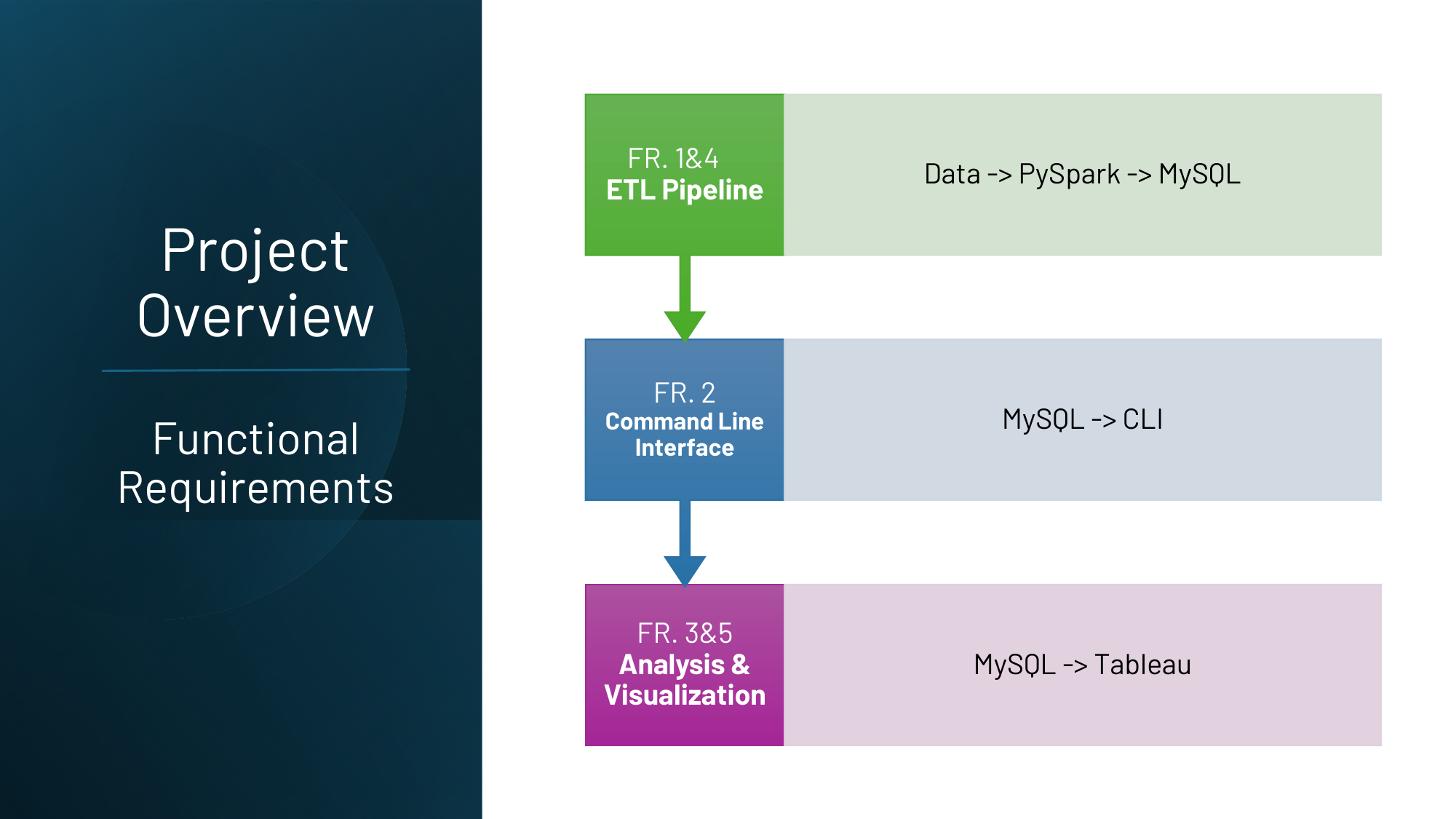

FR. 3&5 Analysis & Visualization
MySQL -> Tableau
FR. 2 Command Line Interface
MySQL -> CLI
FR. 1&4     ETL Pipeline
Data -> PySpark -> MySQL

# Project Overview Functional Requirements